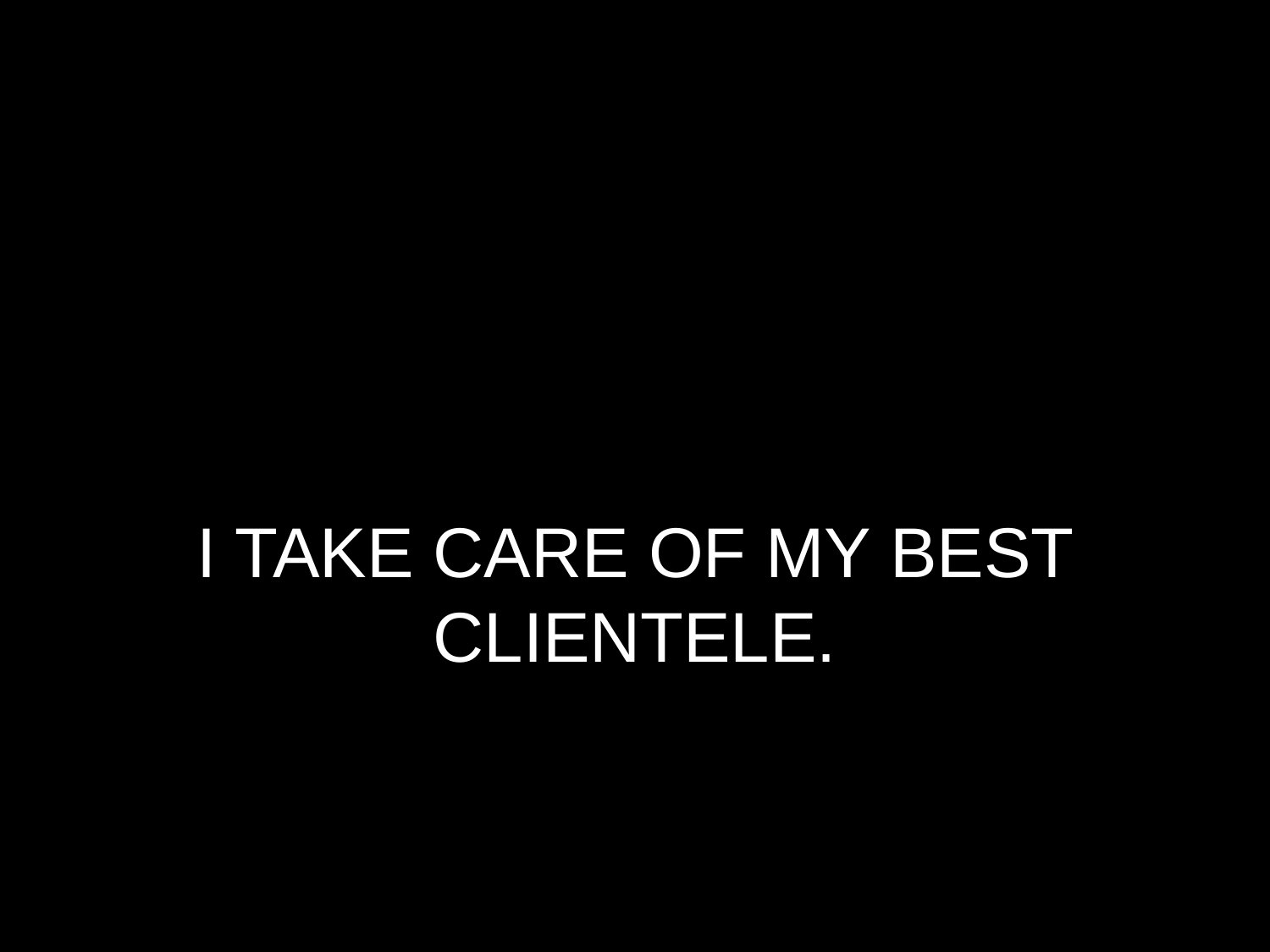

# I TAKE CARE OF MY BEST CLIENTELE.